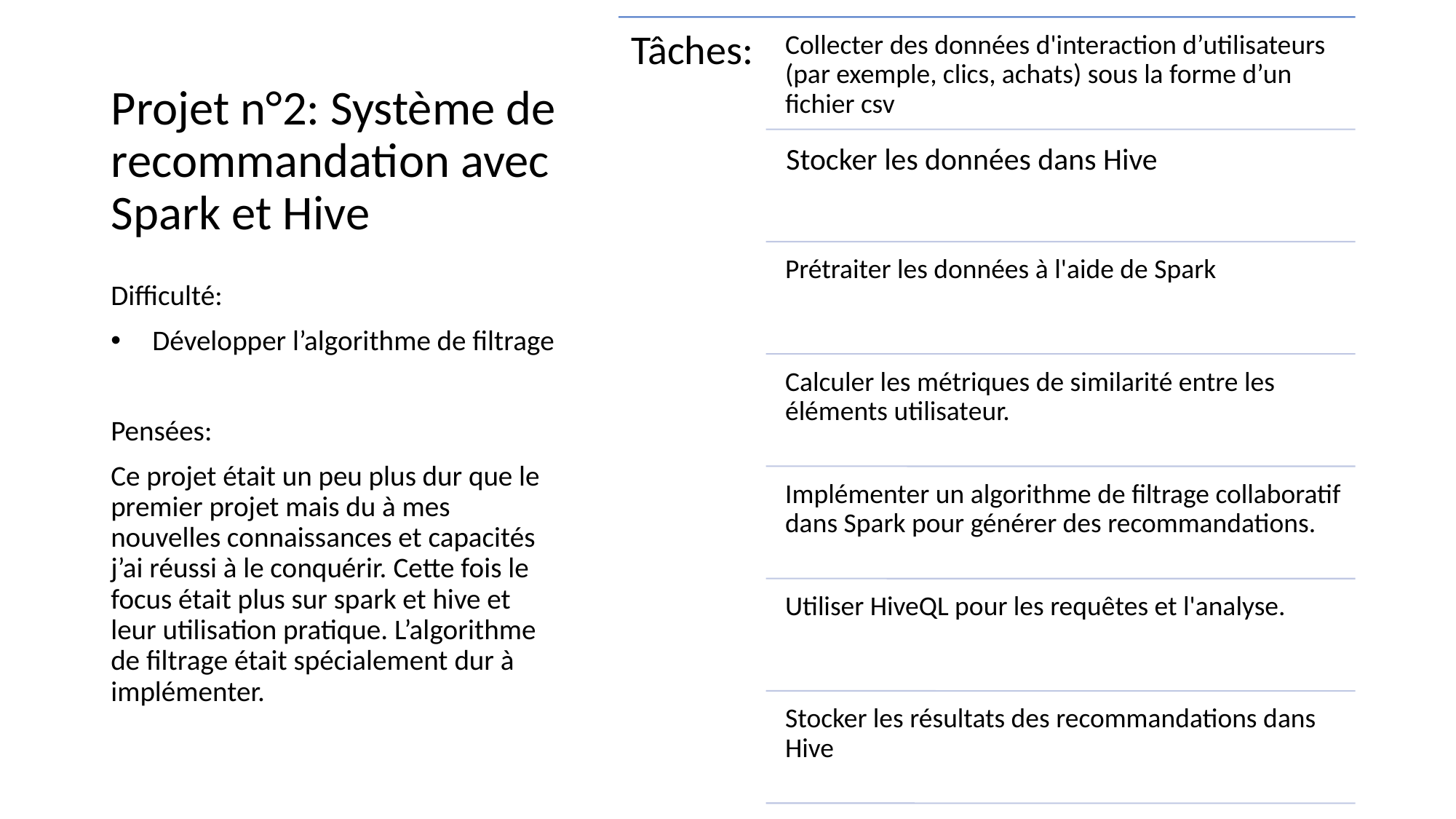

Tâches:
Collecter des données d'interaction d’utilisateurs (par exemple, clics, achats) sous la forme d’un fichier csv
Stocker les données dans Hive
Prétraiter les données à l'aide de Spark
Calculer les métriques de similarité entre les éléments utilisateur.
Implémenter un algorithme de filtrage collaboratif dans Spark pour générer des recommandations.
Utiliser HiveQL pour les requêtes et l'analyse.
Stocker les résultats des recommandations dans Hive
# Projet n°2: Système de recommandation avec Spark et Hive
Difficulté:
Développer l’algorithme de filtrage

Pensées:
Ce projet était un peu plus dur que le premier projet mais du à mes nouvelles connaissances et capacités j’ai réussi à le conquérir. Cette fois le focus était plus sur spark et hive et leur utilisation pratique. L’algorithme de filtrage était spécialement dur à implémenter.